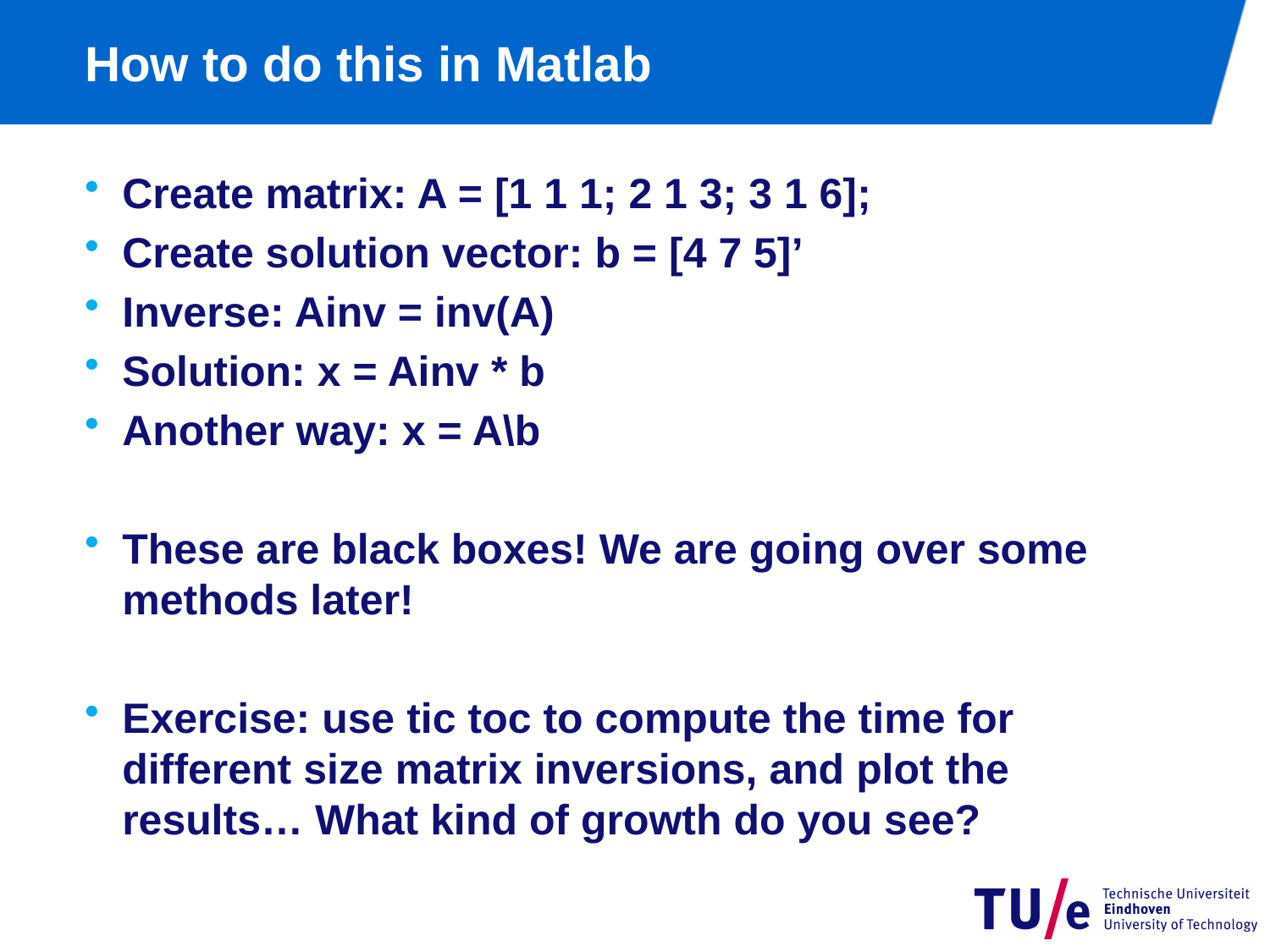

# How to do this in Matlab
Create matrix: A = [1 1 1; 2 1 3; 3 1 6];
Create solution vector: b = [4 7 5]’
Inverse: Ainv = inv(A)
Solution: x = Ainv * b
Another way: x = A\b

These are black boxes! We are going over some methods later!

Exercise: use tic toc to compute the time for different size matrix inversions, and plot the results… What kind of growth do you see?